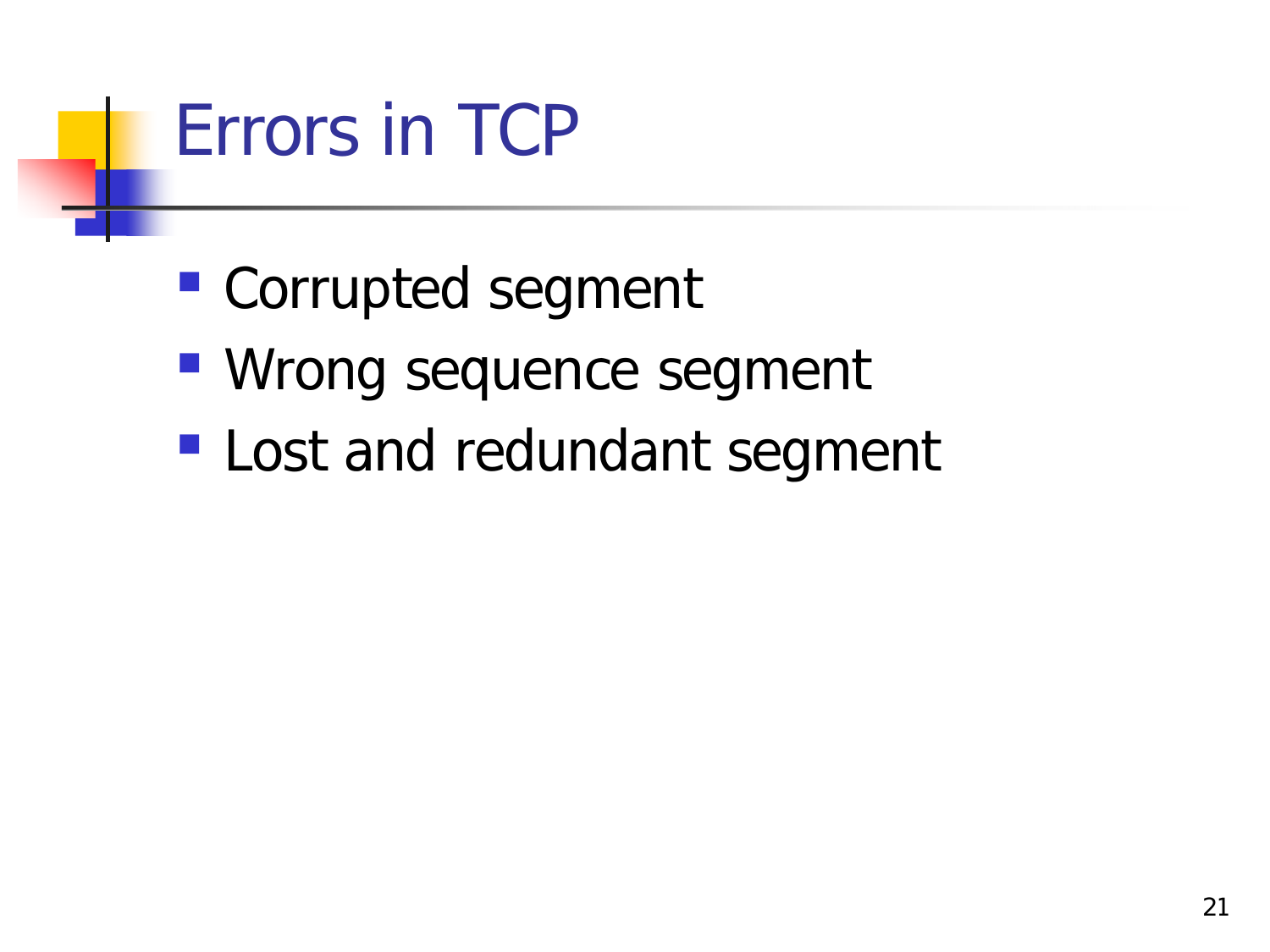

# Errors in TCP

Corrupted segment
Wrong sequence segment
Lost and redundant segment
21